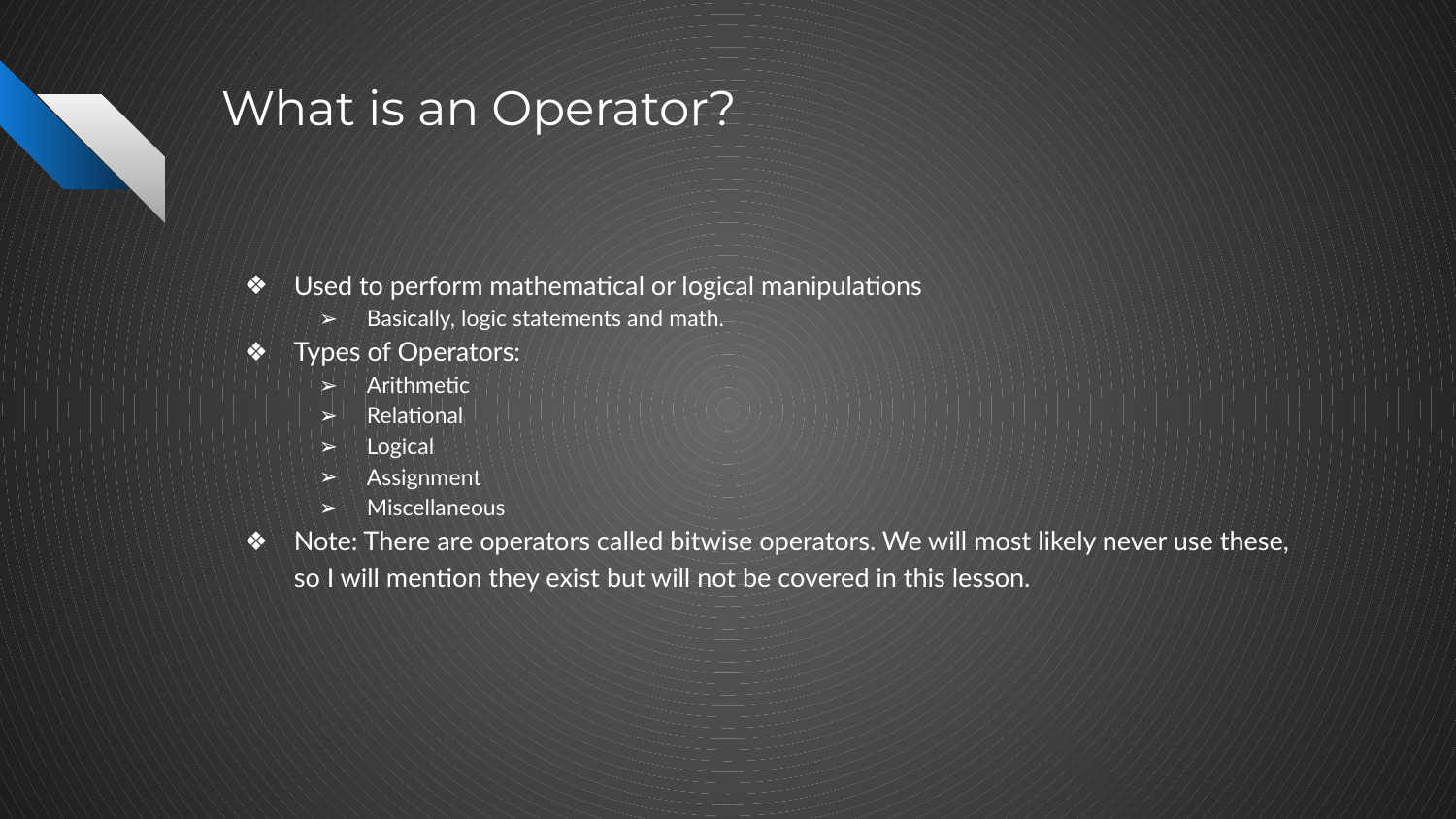

# What is an Operator?
Used to perform mathematical or logical manipulations
Basically, logic statements and math.
Types of Operators:
Arithmetic
Relational
Logical
Assignment
Miscellaneous
Note: There are operators called bitwise operators. We will most likely never use these, so I will mention they exist but will not be covered in this lesson.